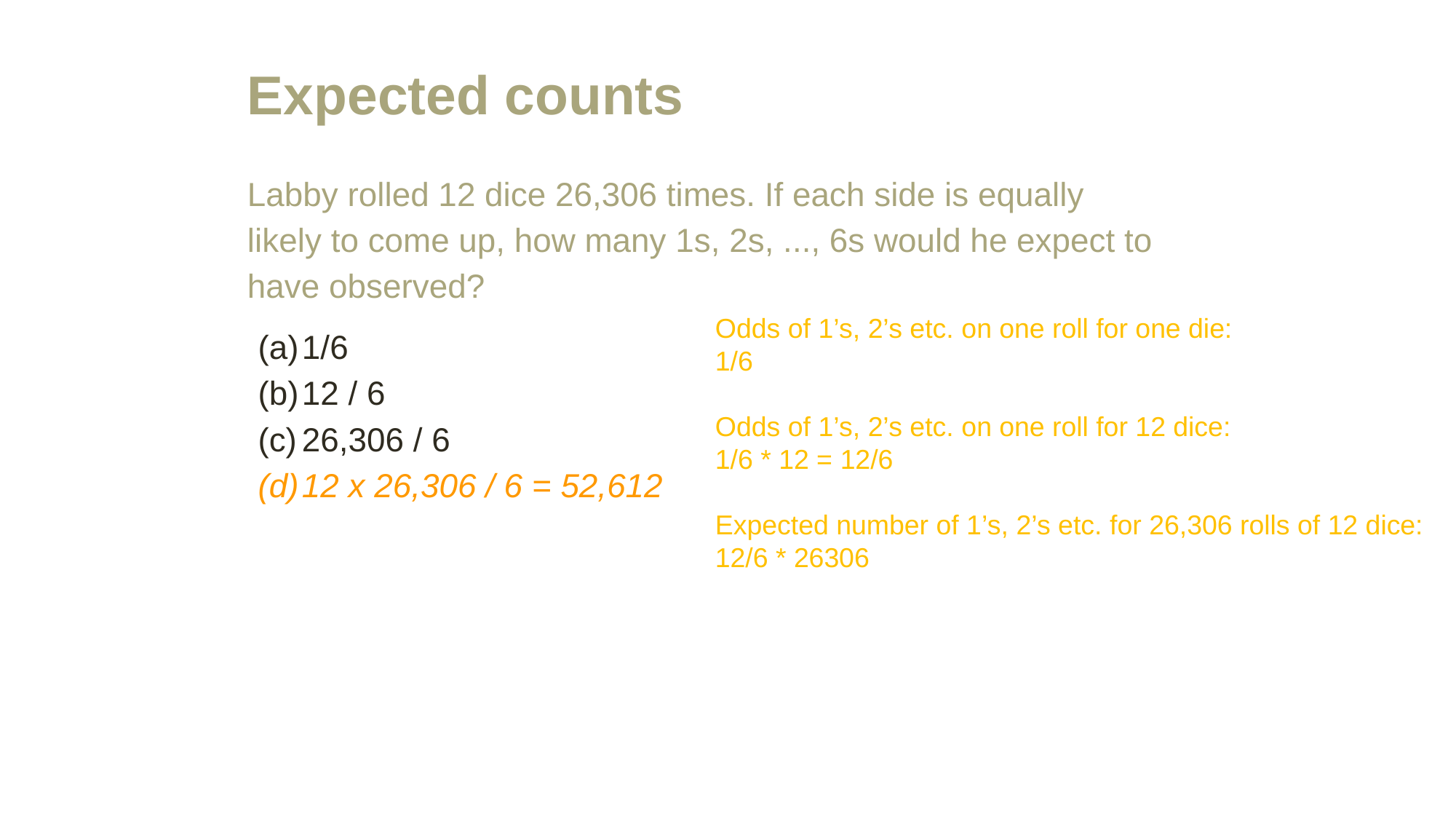

# Expected counts
Labby rolled 12 dice 26,306 times. If each side is equally likely to come up, how many 1s, 2s, ..., 6s would he expect to have observed?
1/6
12 / 6
26,306 / 6
12 x 26,306 / 6 = 52,612
Odds of 1’s, 2’s etc. on one roll for one die:
1/6

Odds of 1’s, 2’s etc. on one roll for 12 dice:
1/6 * 12 = 12/6

Expected number of 1’s, 2’s etc. for 26,306 rolls of 12 dice:
12/6 * 26306